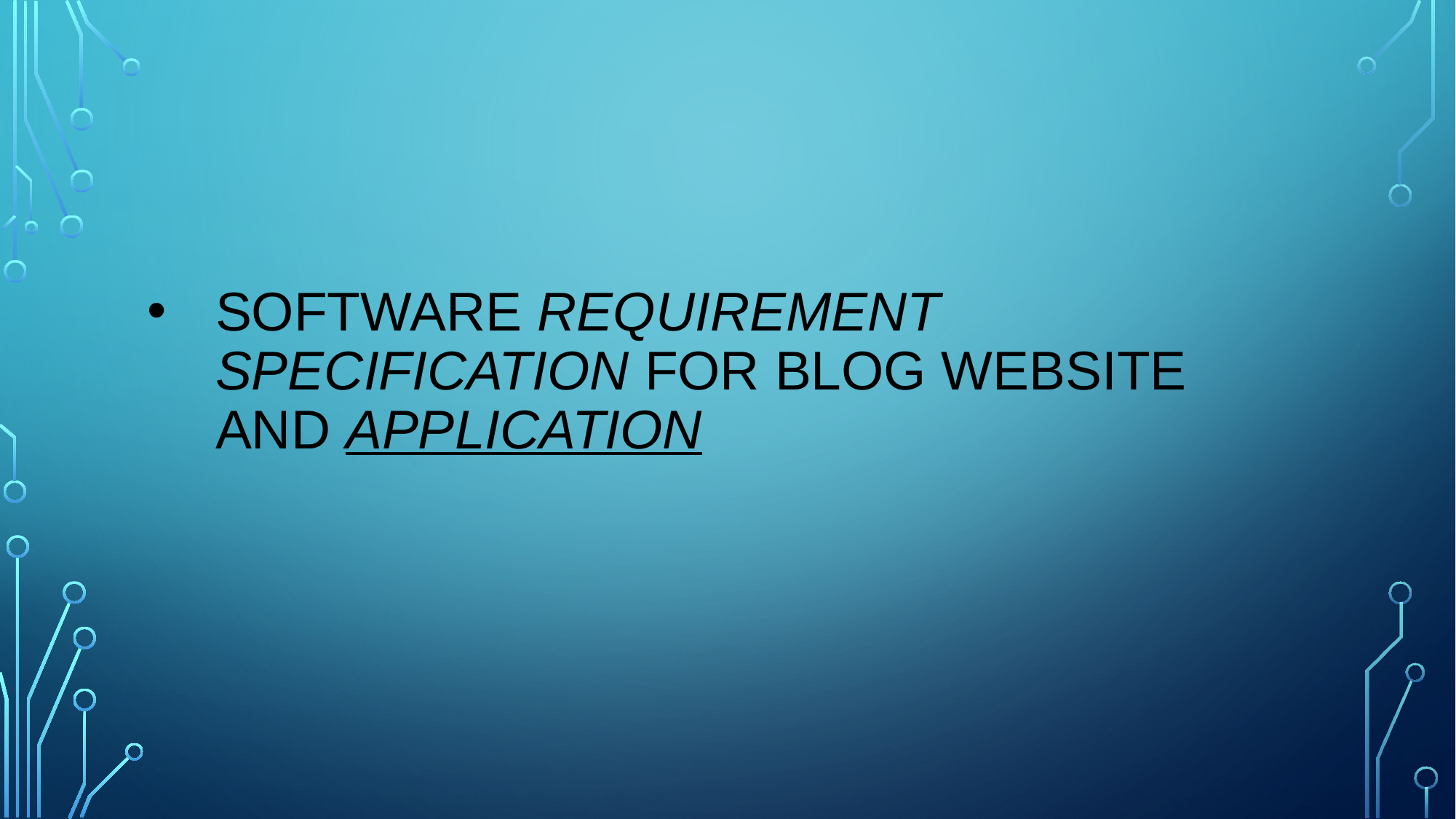

# Software requirement specification for blog website and application